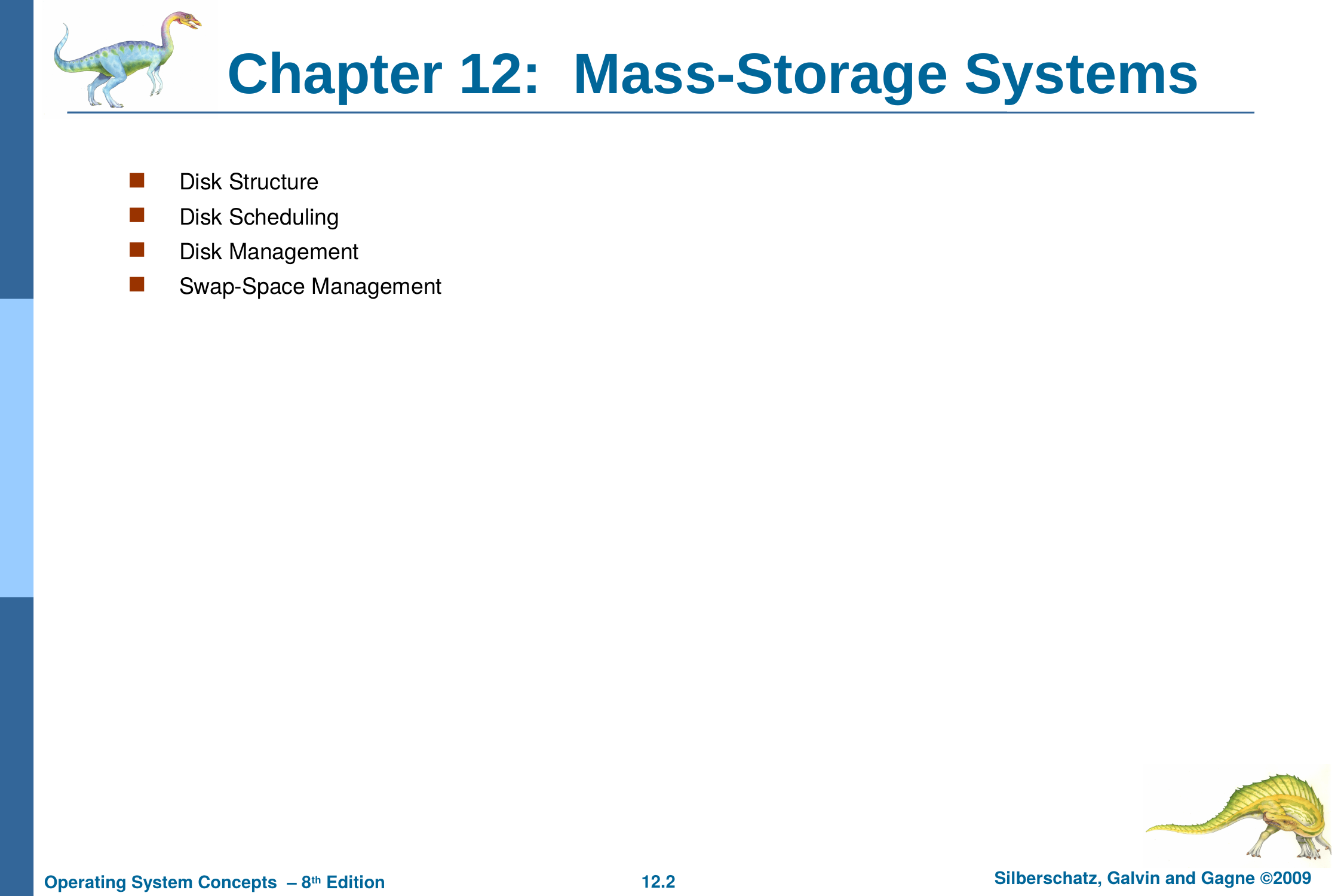

# Chapter 12:  Mass-Storage Systems
Disk Structure
Disk Scheduling
Disk Management
Swap-Space Management